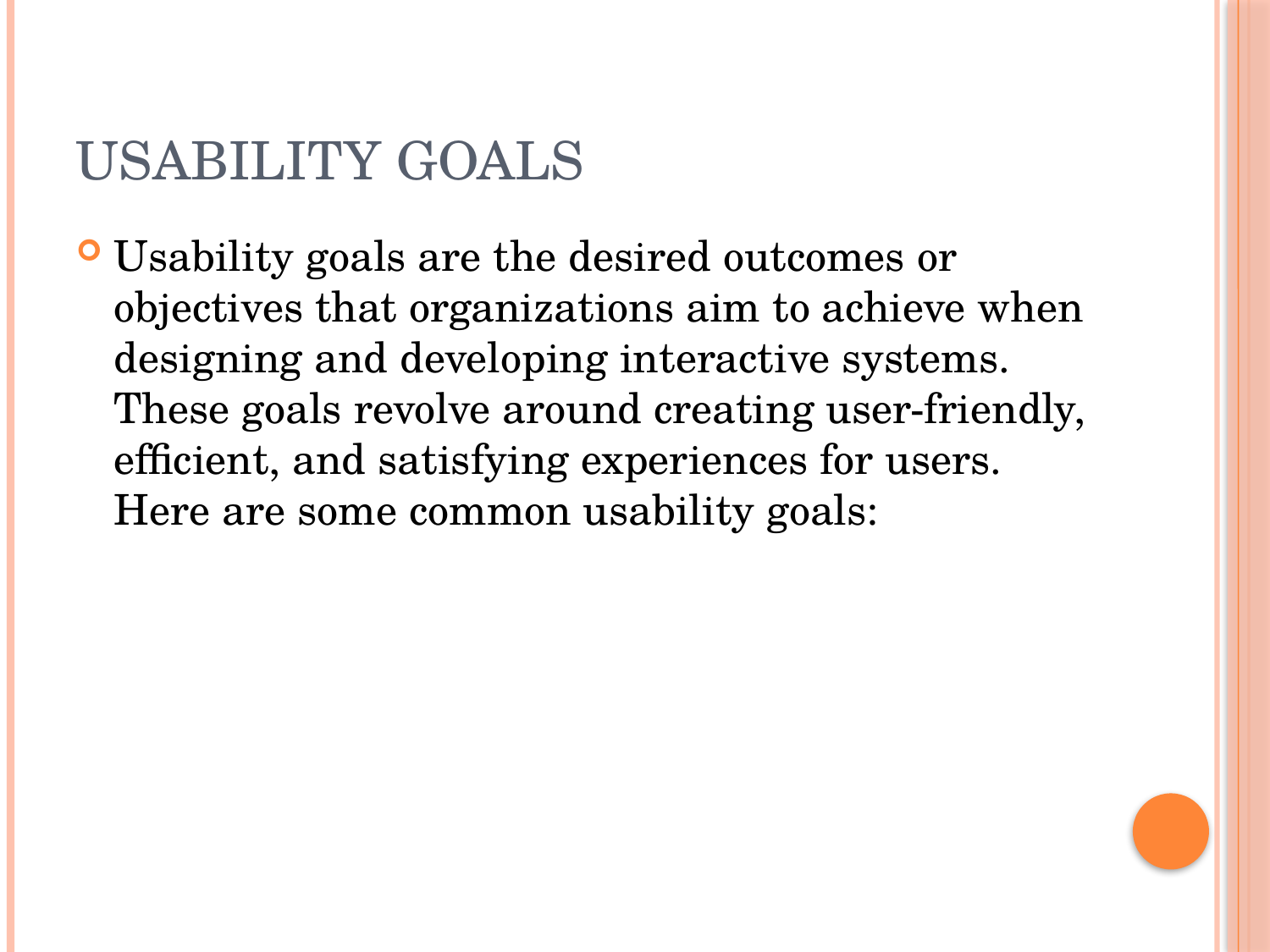

# Usability goals
Usability goals are the desired outcomes or objectives that organizations aim to achieve when designing and developing interactive systems. These goals revolve around creating user-friendly, efficient, and satisfying experiences for users. Here are some common usability goals: